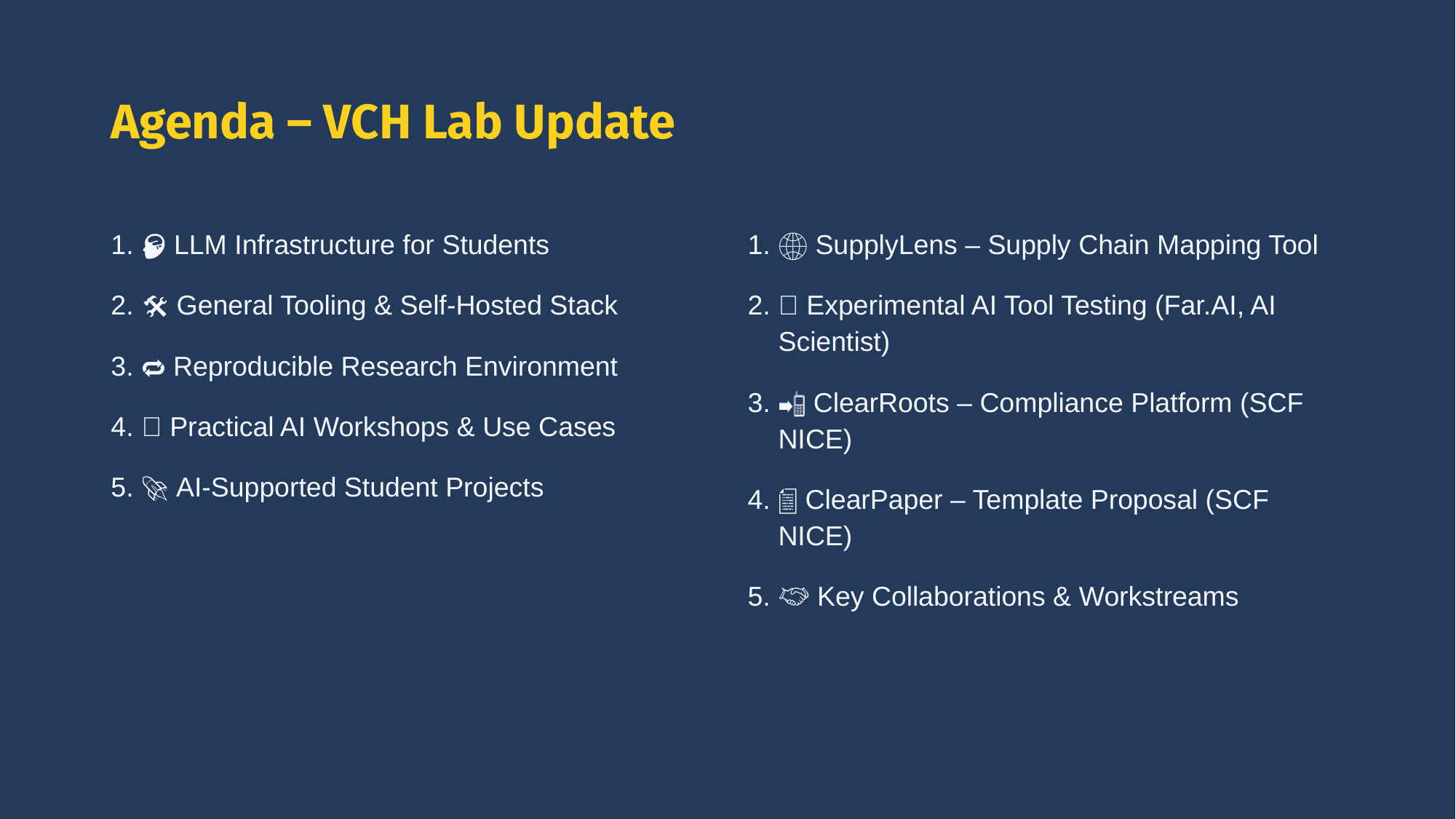

# Agenda – VCH Lab Update
🧠 LLM Infrastructure for Students
🛠️ General Tooling & Self-Hosted Stack
🔁 Reproducible Research Environment
🧪 Practical AI Workshops & Use Cases
🚀 AI-Supported Student Projects
🌐 SupplyLens – Supply Chain Mapping Tool
🧬 Experimental AI Tool Testing (Far.AI, AI Scientist)
📲 ClearRoots – Compliance Platform (SCF NICE)
📄 ClearPaper – Template Proposal (SCF NICE)
🤝 Key Collaborations & Workstreams